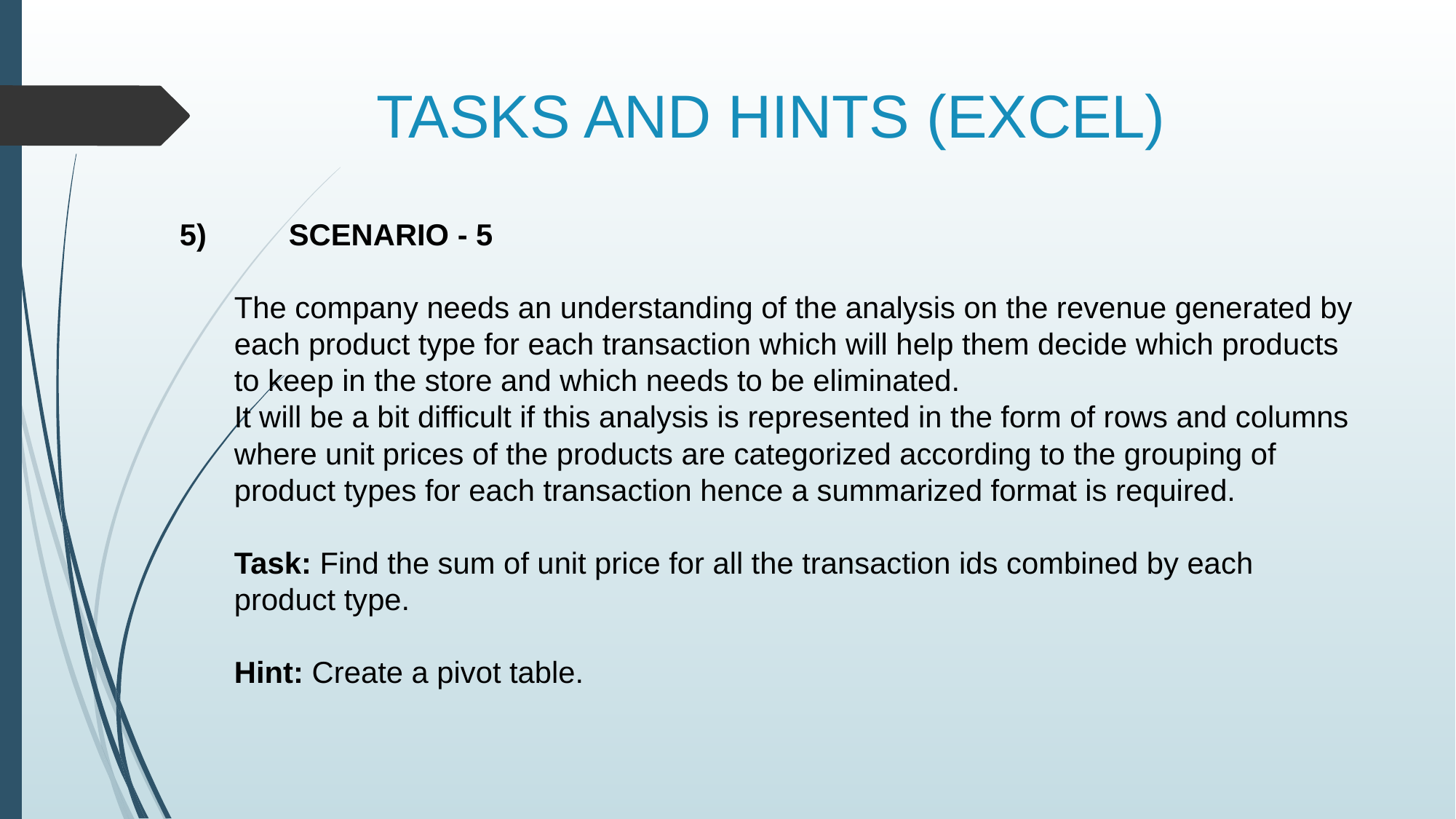

# TASKS AND HINTS (EXCEL)
5)	SCENARIO - 5

The company needs an understanding of the analysis on the revenue generated by each product type for each transaction which will help them decide which products to keep in the store and which needs to be eliminated.
It will be a bit difficult if this analysis is represented in the form of rows and columns where unit prices of the products are categorized according to the grouping of product types for each transaction hence a summarized format is required.

Task: Find the sum of unit price for all the transaction ids combined by each product type.

Hint: Create a pivot table.